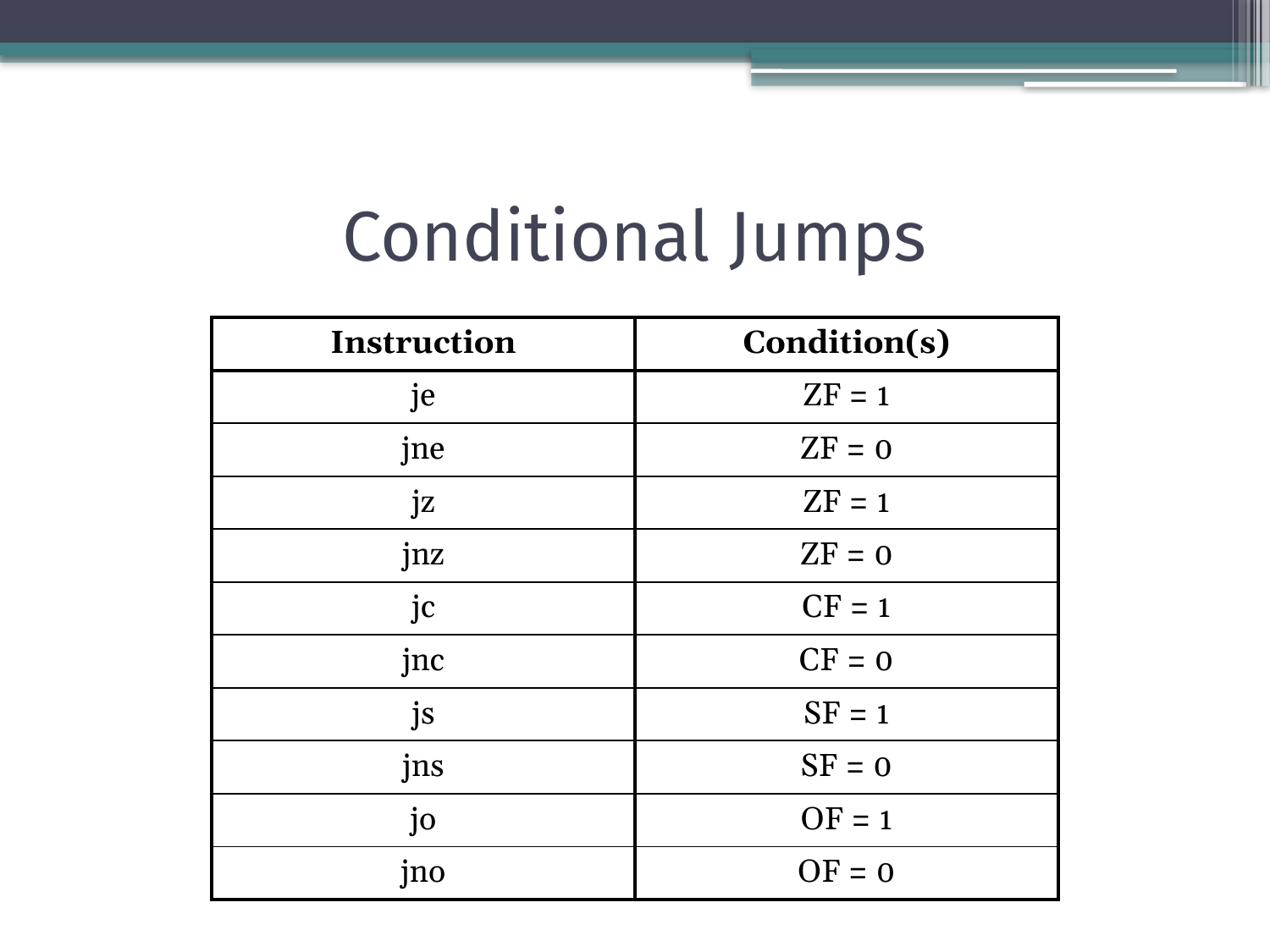

# Conditional Jumps
| Instruction | Condition(s) |
| --- | --- |
| je | ZF = 1 |
| jne | ZF = 0 |
| jz | ZF = 1 |
| jnz | ZF = 0 |
| jc | CF = 1 |
| jnc | CF = 0 |
| js | SF = 1 |
| jns | SF = 0 |
| jo | OF = 1 |
| jno | OF = 0 |